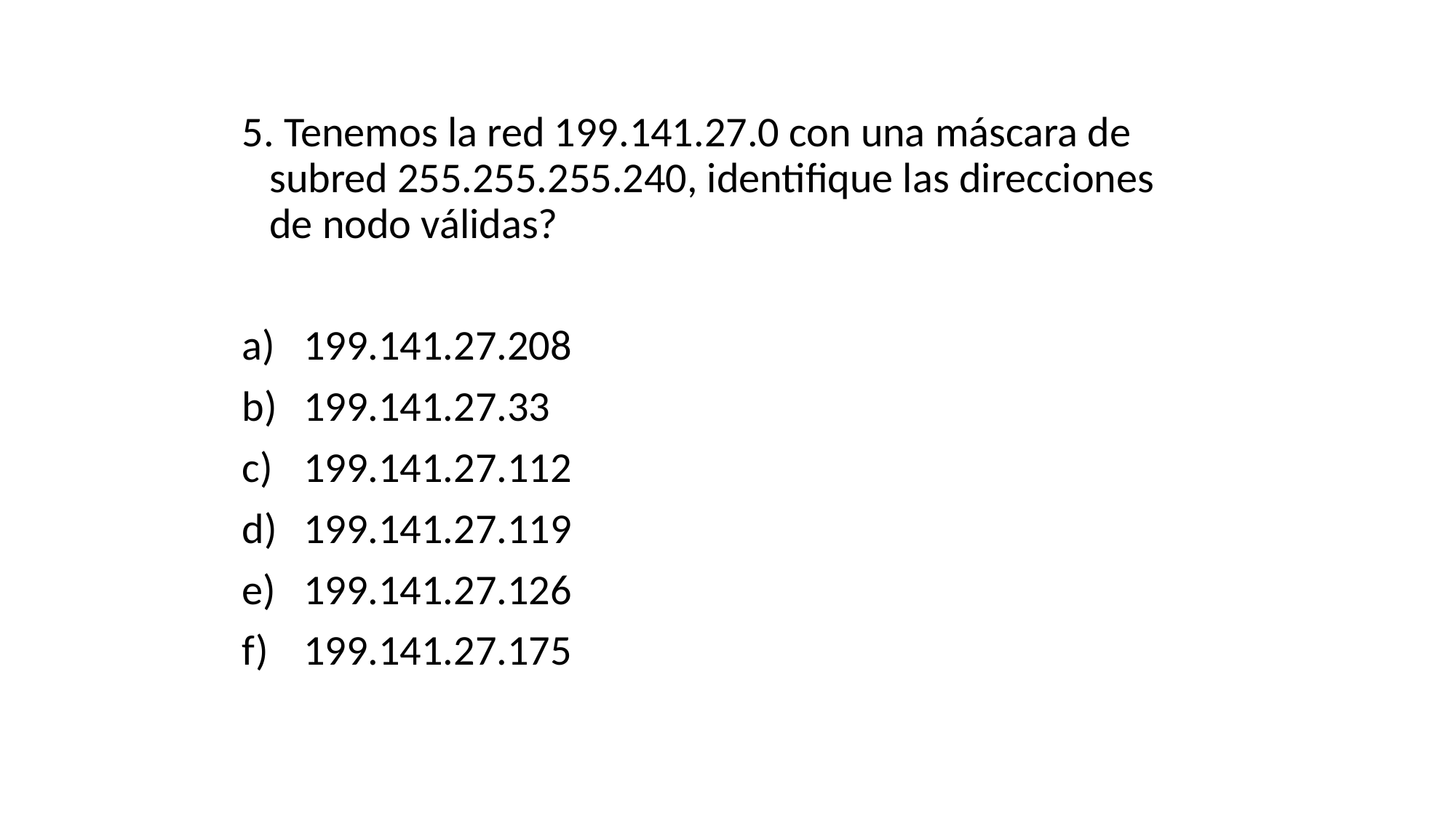

5. Tenemos la red 199.141.27.0 con una máscara de subred 255.255.255.240, identifique las direcciones de nodo válidas?

199.141.27.208
199.141.27.33
199.141.27.112
199.141.27.119
199.141.27.126
199.141.27.175